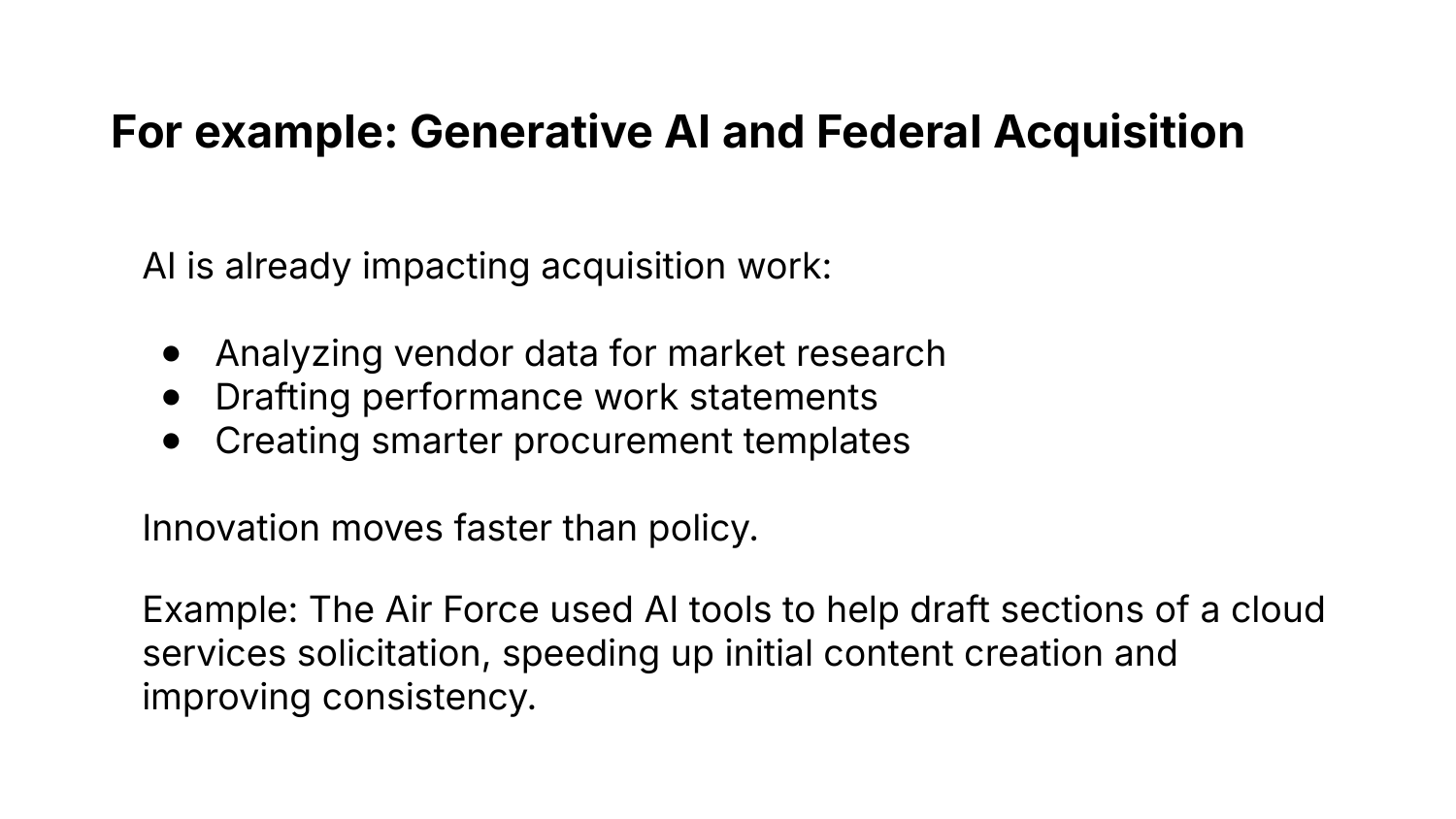

For example: Generative AI and Federal Acquisition
AI is already impacting acquisition work:
Analyzing vendor data for market research
Drafting performance work statements
Creating smarter procurement templates

Innovation moves faster than policy.
Example: The Air Force used AI tools to help draft sections of a cloud services solicitation, speeding up initial content creation and improving consistency.